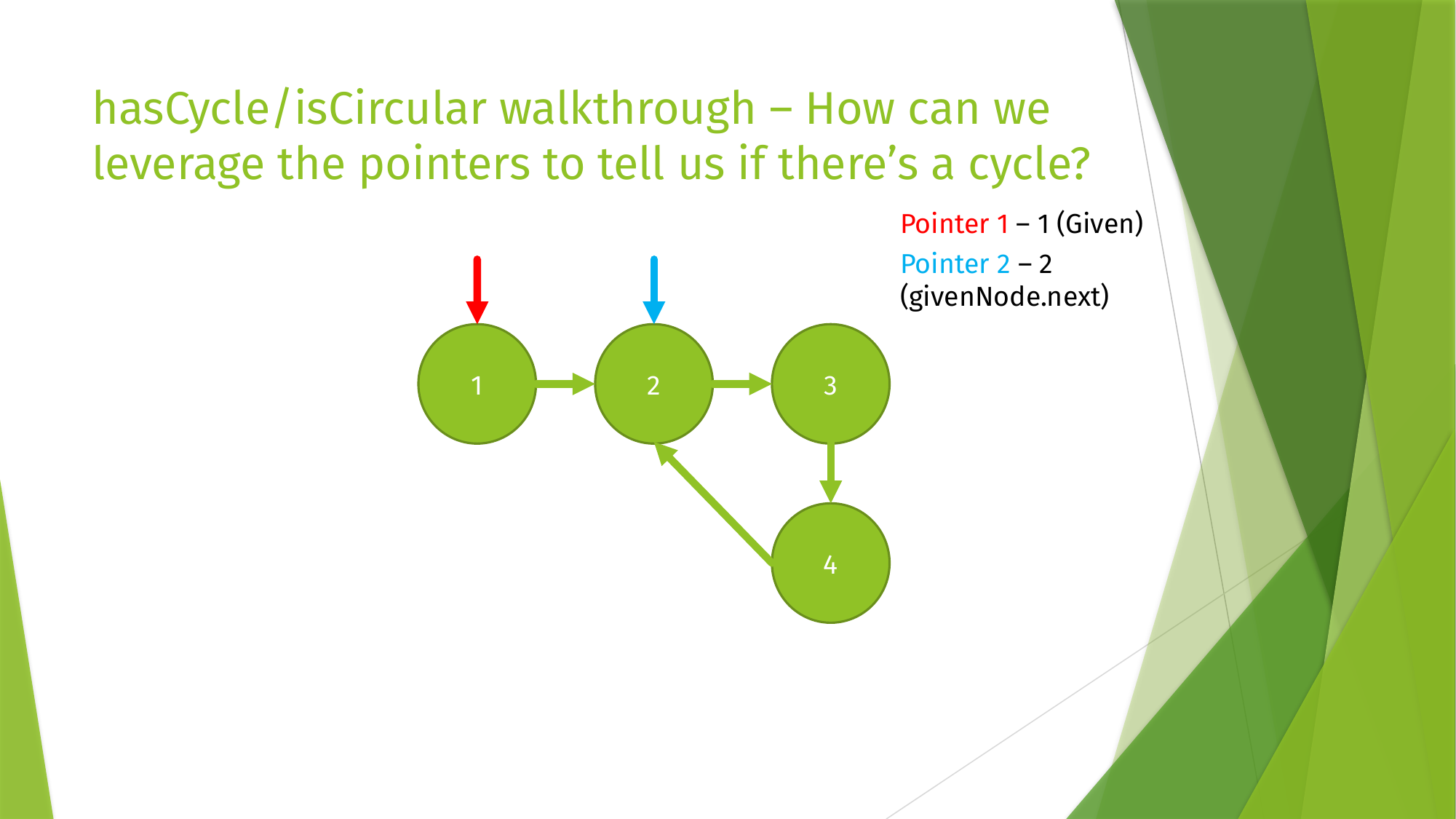

# hasCycle/isCircular walkthrough – How can we leverage the pointers to tell us if there’s a cycle?
Pointer 1 – 1 (Given)
Pointer 2 – 2  (givenNode.next)
2
3
1
4